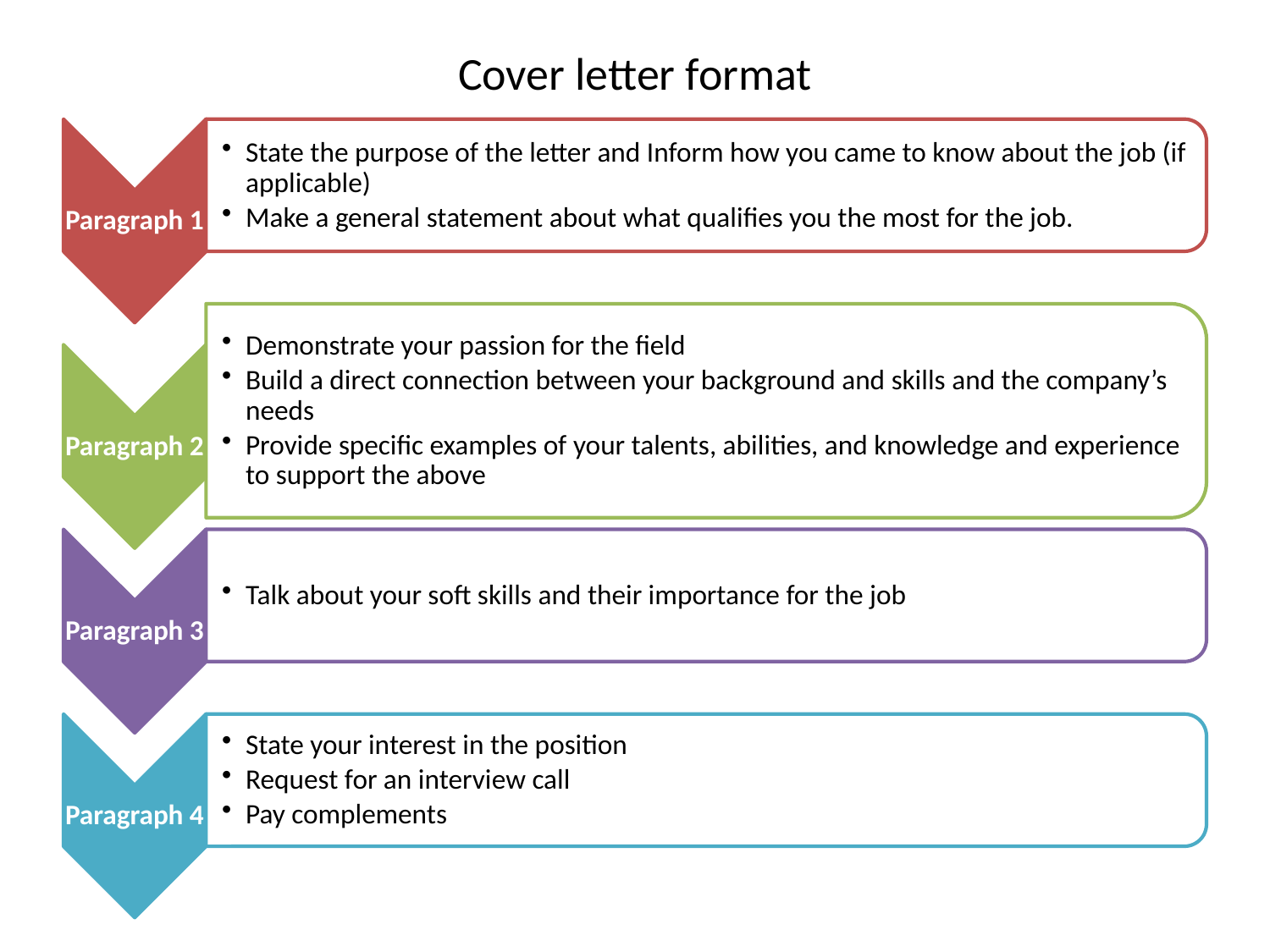

# Cover letter format
Paragraph 1
State the purpose of the letter and Inform how you came to know about the job (if applicable)
Make a general statement about what qualifies you the most for the job.
Paragraph 2
Demonstrate your passion for the field
Build a direct connection between your background and skills and the company’s needs
Provide specific examples of your talents, abilities, and knowledge and experience to support the above
Paragraph 3
Talk about your soft skills and their importance for the job
Paragraph 4
State your interest in the position
Request for an interview call
Pay complements